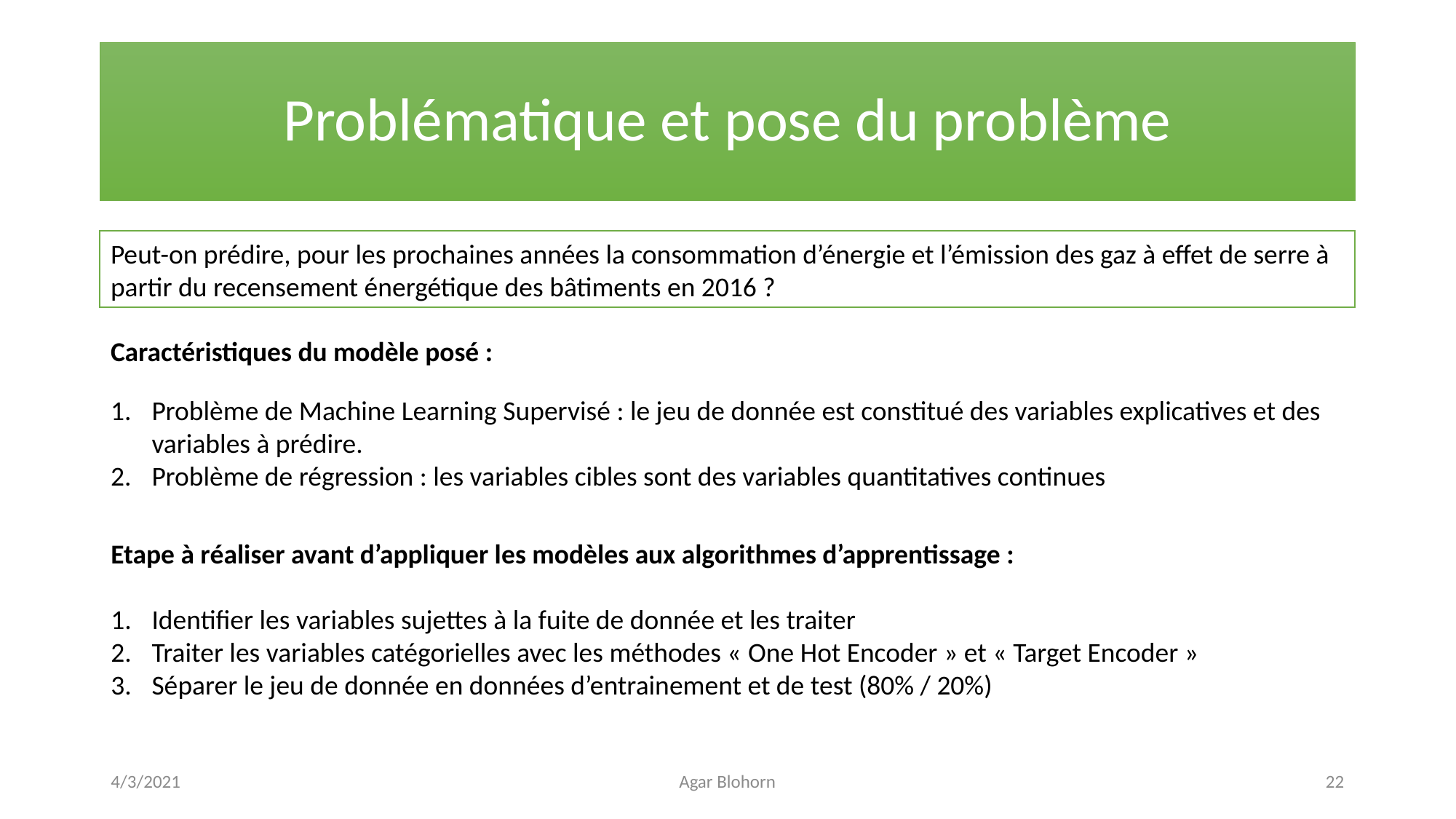

# Problématique et pose du problème
Peut-on prédire, pour les prochaines années la consommation d’énergie et l’émission des gaz à effet de serre à partir du recensement énergétique des bâtiments en 2016 ?
Caractéristiques du modèle posé :
Problème de Machine Learning Supervisé : le jeu de donnée est constitué des variables explicatives et des variables à prédire.
Problème de régression : les variables cibles sont des variables quantitatives continues
Etape à réaliser avant d’appliquer les modèles aux algorithmes d’apprentissage :

Identifier les variables sujettes à la fuite de donnée et les traiter
Traiter les variables catégorielles avec les méthodes « One Hot Encoder » et « Target Encoder »
Séparer le jeu de donnée en données d’entrainement et de test (80% / 20%)
4/3/2021
Agar Blohorn
22